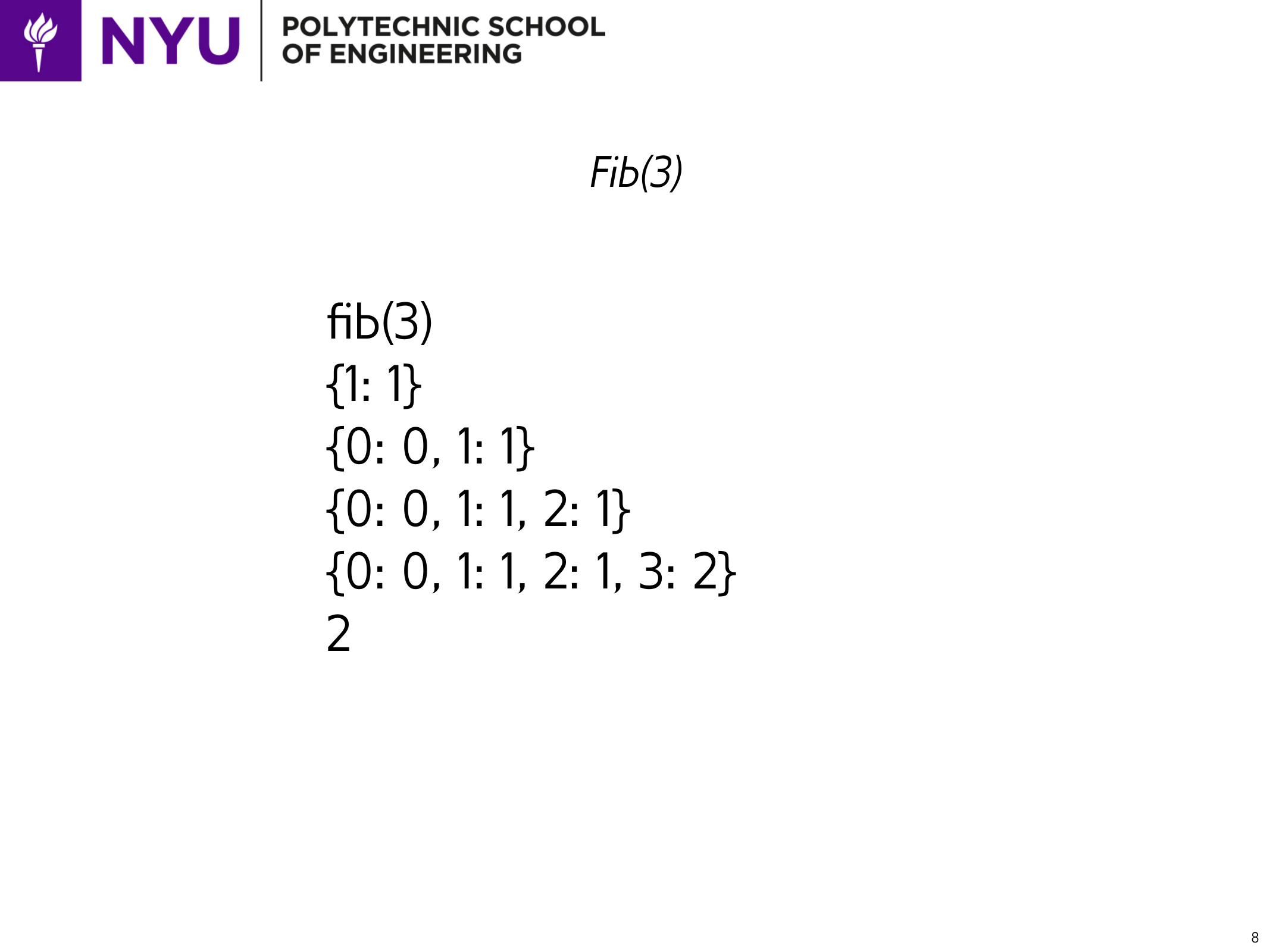

# Fib(3)
fib(3)
{1: 1}
{0: 0, 1: 1}
{0: 0, 1: 1, 2: 1}
{0: 0, 1: 1, 2: 1, 3: 2}
2
8